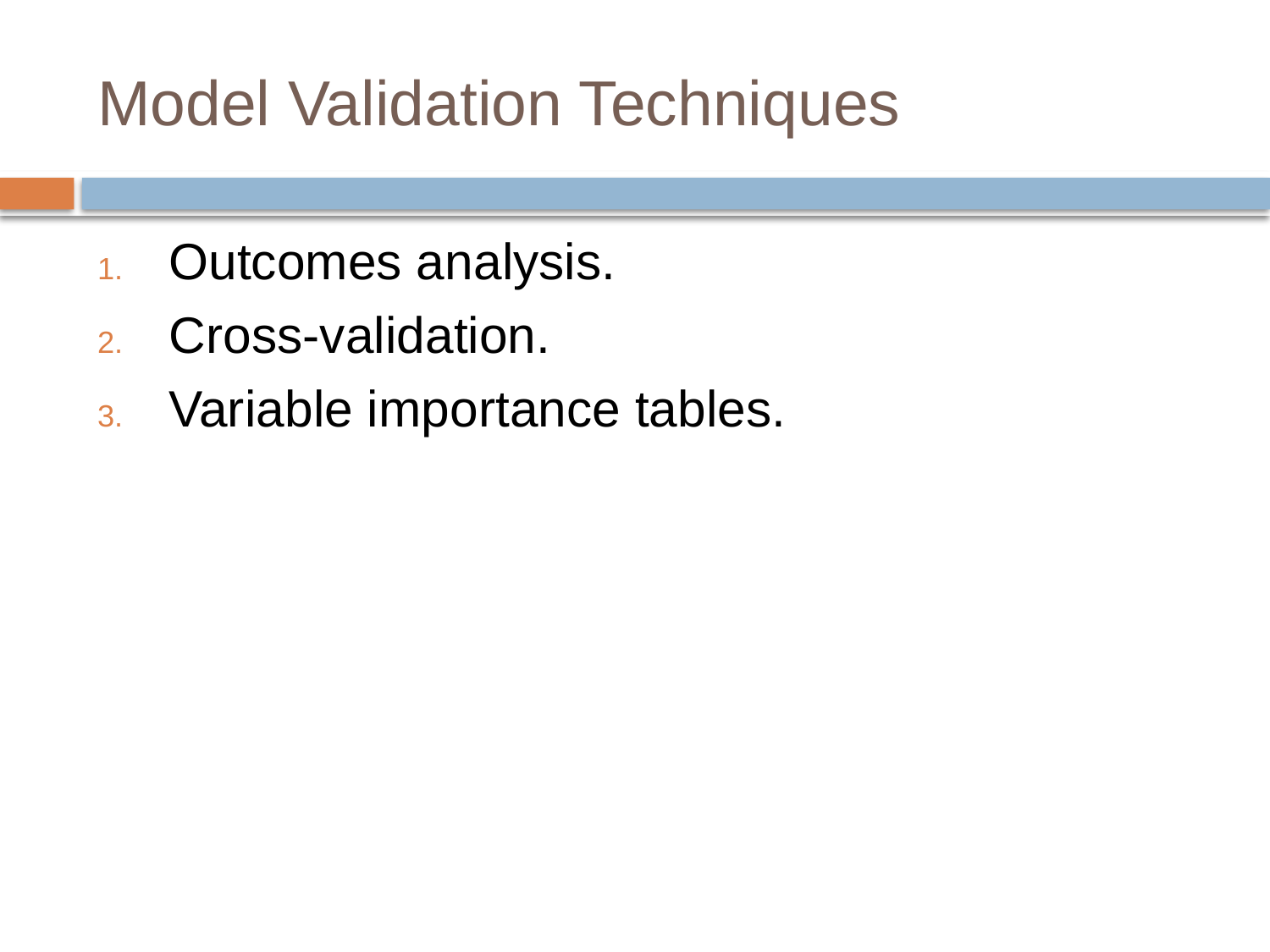

# Model Validation Techniques
Outcomes analysis.
Cross-validation.
Variable importance tables.